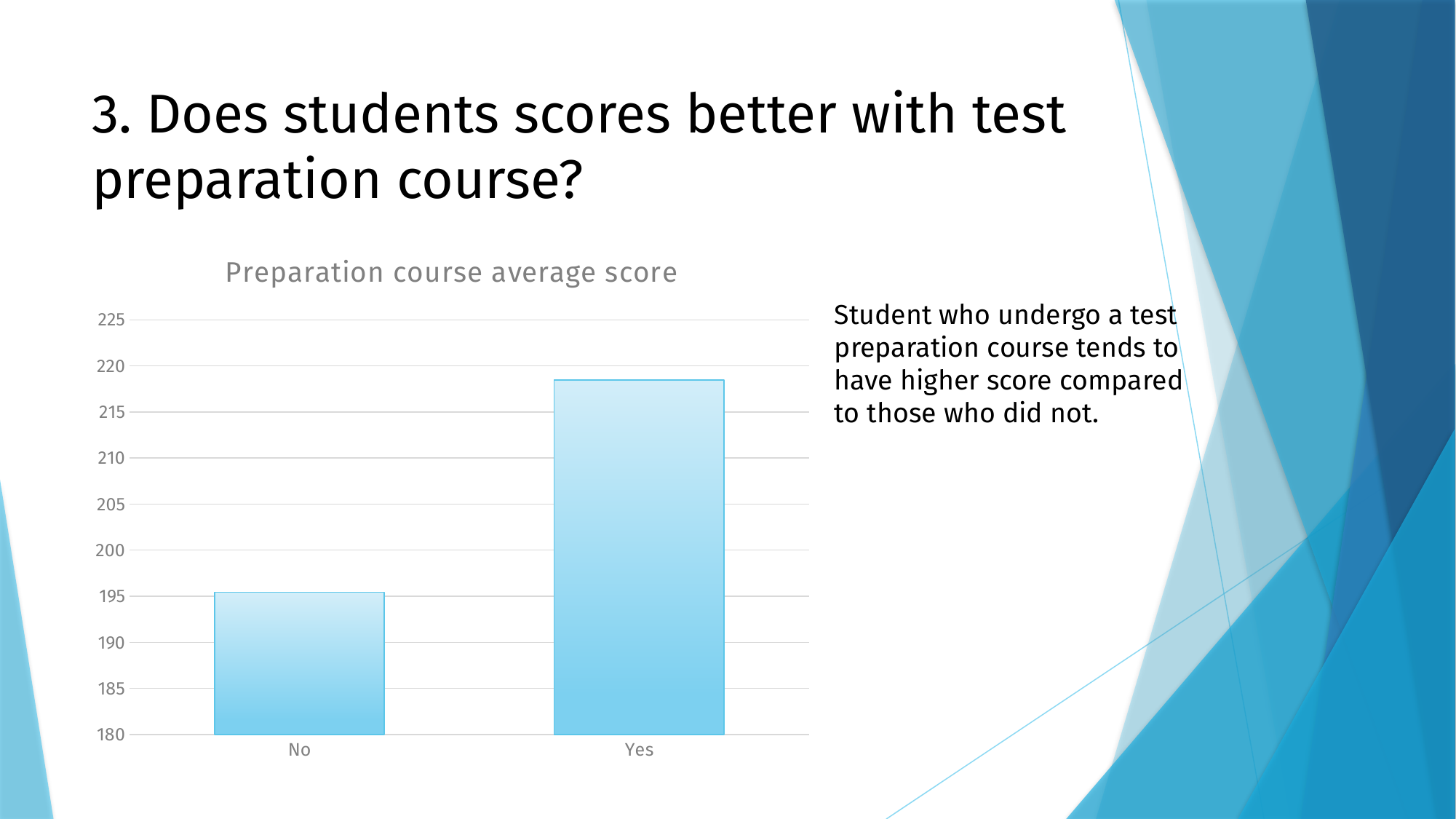

# 3. Does students scores better with test preparation course?

### Chart: Preparation course average score

| Category | Average Score |
|---|---|
| No | 195.42255639097743 |
| Yes | 218.44776119402985 |
Student who undergo a test preparation course tends to have higher score compared to those who did not.